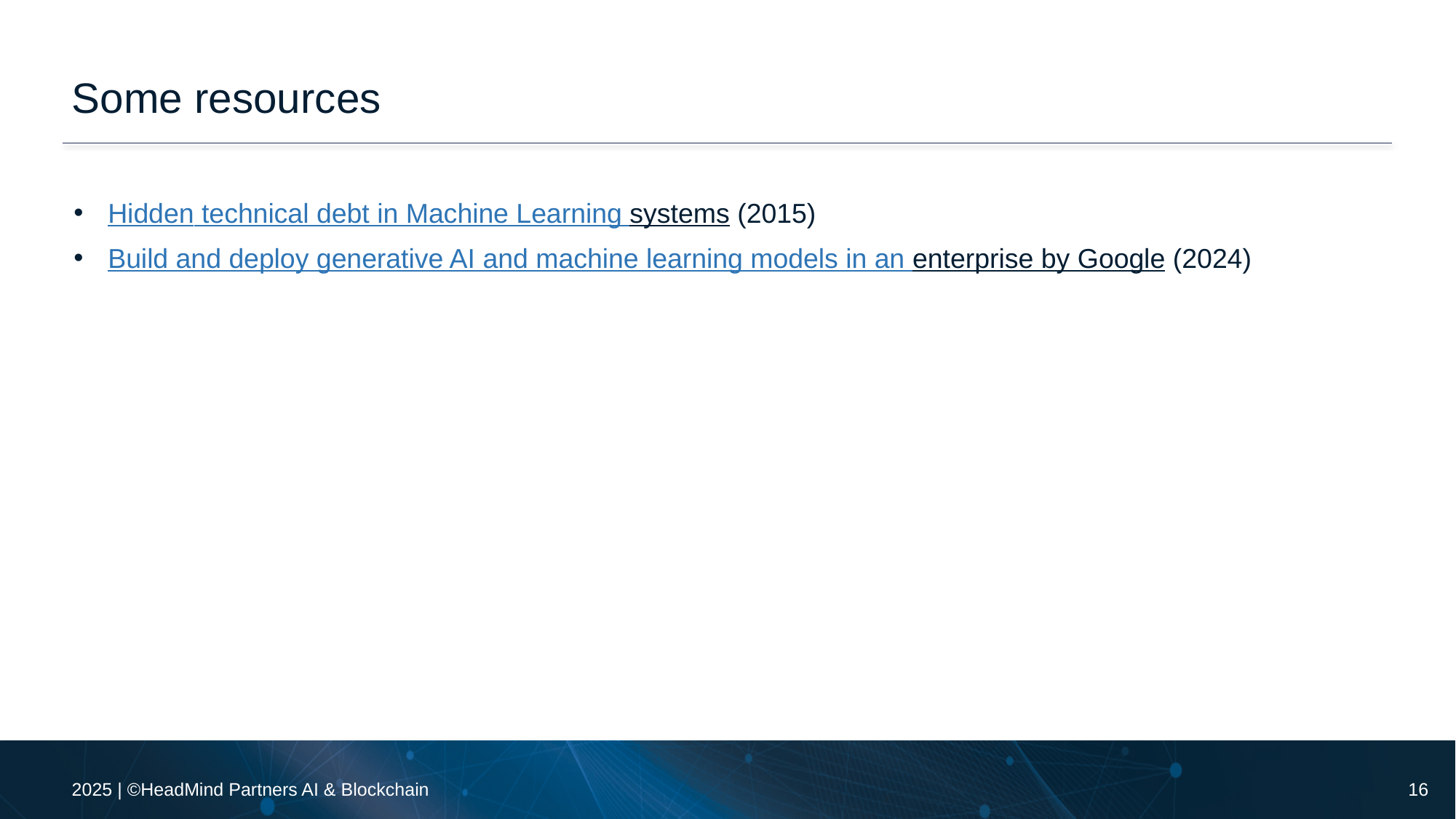

# Some resources
Hidden technical debt in Machine Learning systems (2015)
Build and deploy generative AI and machine learning models in an enterprise by Google (2024)
2025 | ©HeadMind Partners AI & Blockchain
16